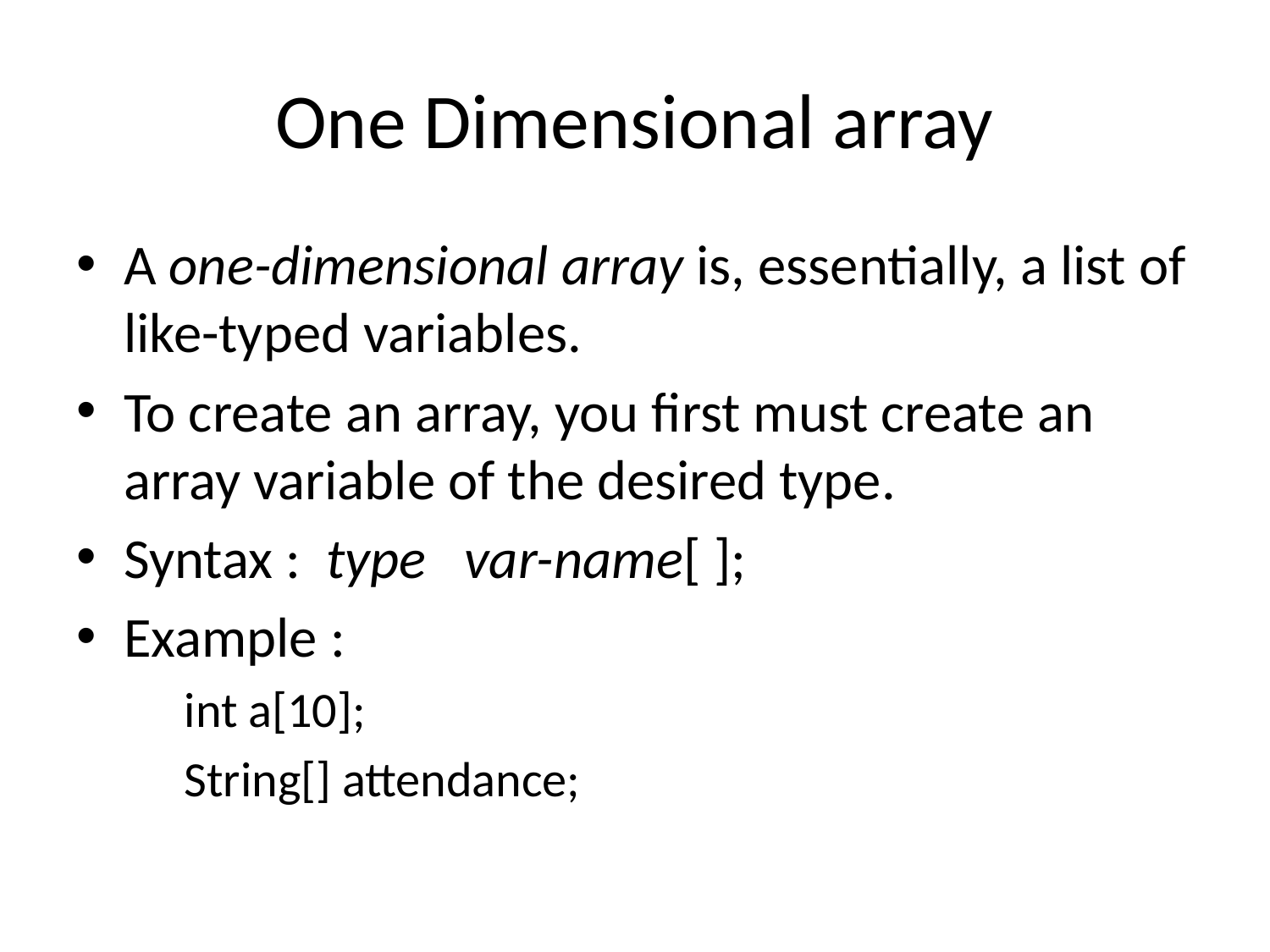

# One Dimensional array
A one-dimensional array is, essentially, a list of like-typed variables.
To create an array, you first must create an array variable of the desired type.
Syntax :  type   var-name[ ];
Example :
    int a[10];
    String[] attendance;